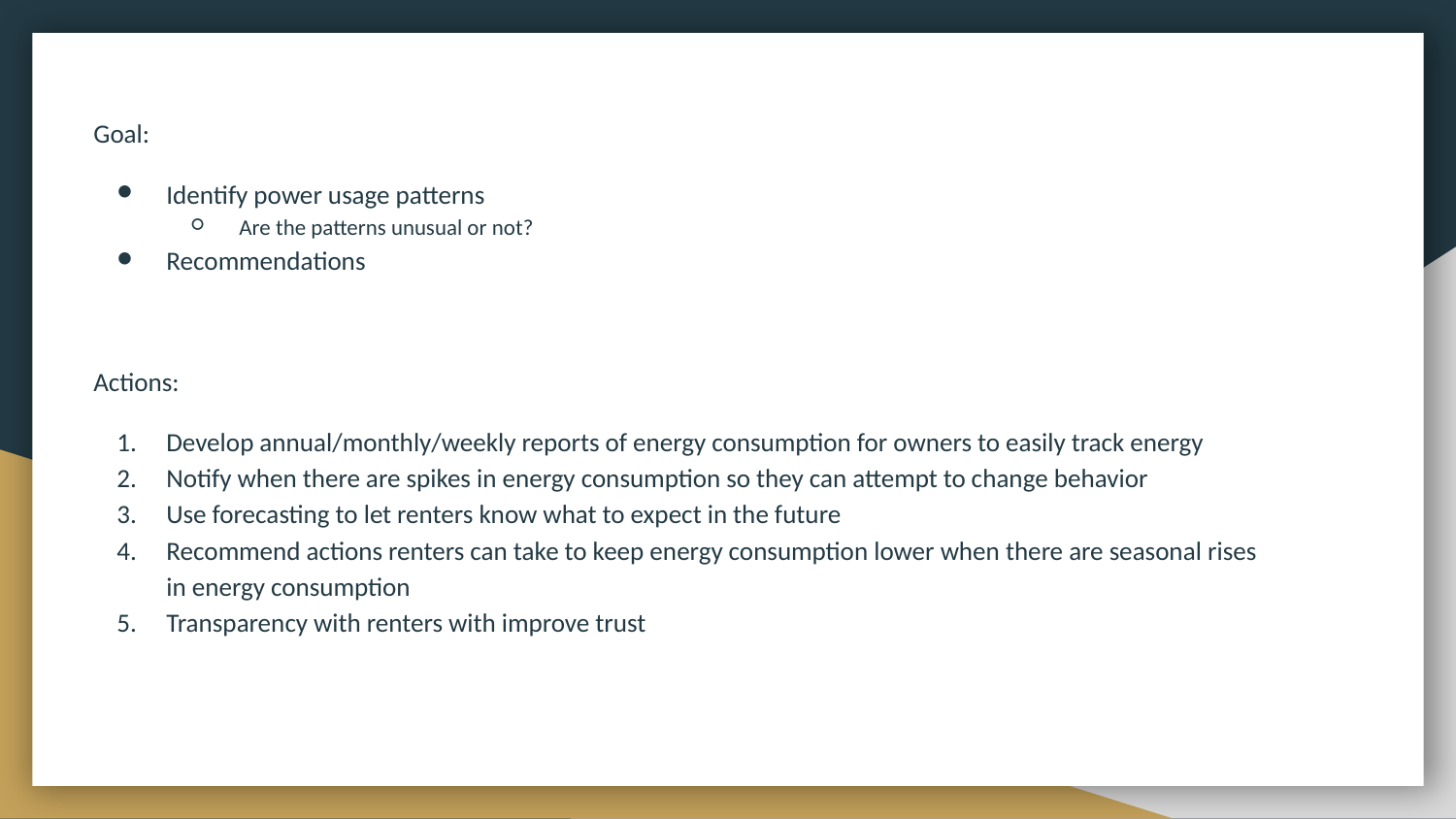

Goal:
Identify power usage patterns
Are the patterns unusual or not?
Recommendations

Actions:
Develop annual/monthly/weekly reports of energy consumption for owners to easily track energy
Notify when there are spikes in energy consumption so they can attempt to change behavior
Use forecasting to let renters know what to expect in the future
Recommend actions renters can take to keep energy consumption lower when there are seasonal rises in energy consumption
Transparency with renters with improve trust